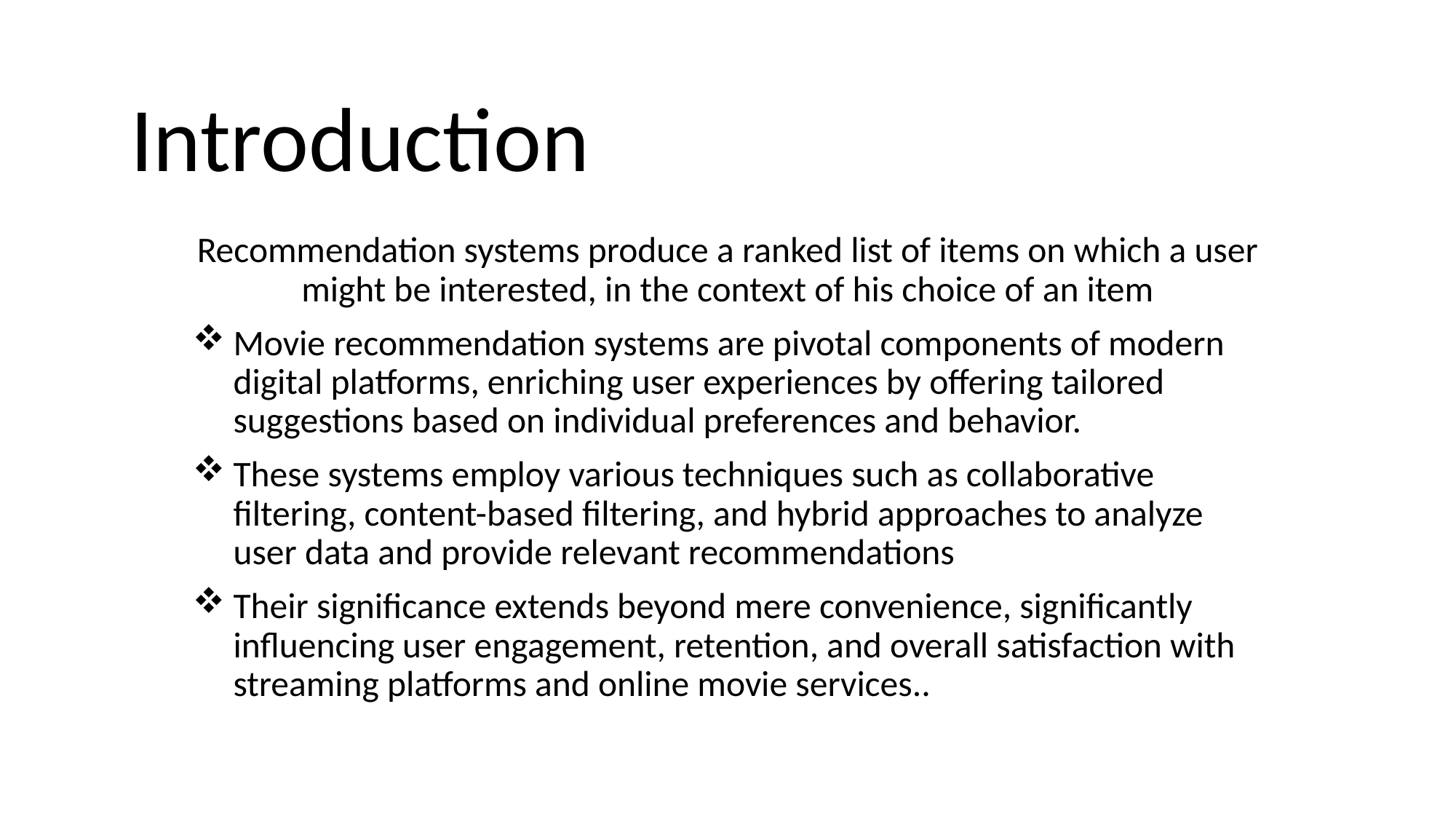

# Introduction
Recommendation systems produce a ranked list of items on which a user might be interested, in the context of his choice of an item
Movie recommendation systems are pivotal components of modern digital platforms, enriching user experiences by offering tailored suggestions based on individual preferences and behavior.
These systems employ various techniques such as collaborative filtering, content-based filtering, and hybrid approaches to analyze user data and provide relevant recommendations
Their significance extends beyond mere convenience, significantly influencing user engagement, retention, and overall satisfaction with streaming platforms and online movie services..